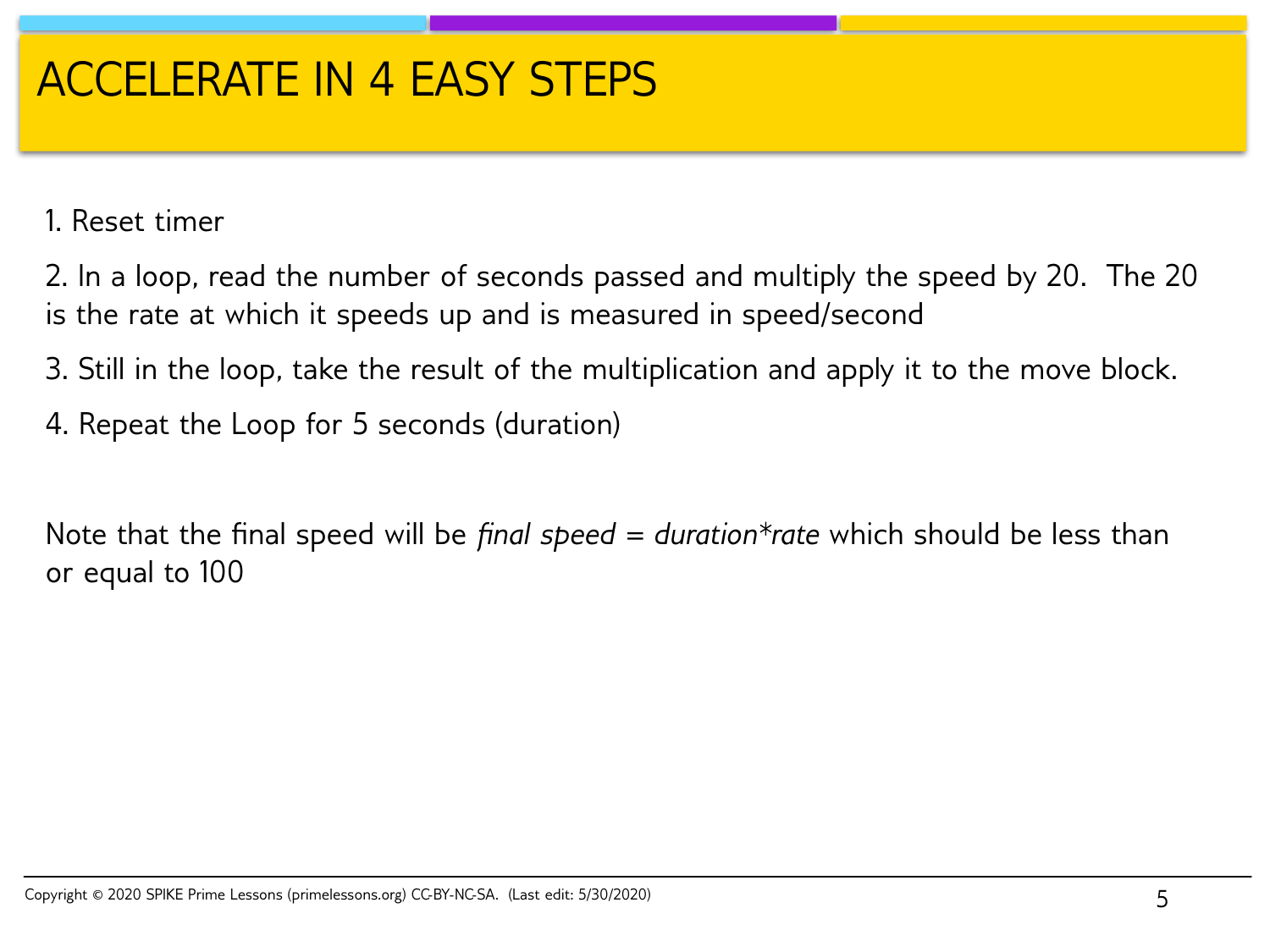

# Accelerate in 4 Easy Steps
1. Reset timer
2. In a loop, read the number of seconds passed and multiply the speed by 20.  The 20 is the rate at which it speeds up and is measured in speed/second
3. Still in the loop, take the result of the multiplication and apply it to the move block.
4. Repeat the Loop for 5 seconds (duration)

Note that the final speed will be final speed = duration*rate which should be less than or equal to 100

5
Copyright © 2020 SPIKE Prime Lessons (primelessons.org) CC-BY-NC-SA.  (Last edit: 5/30/2020)